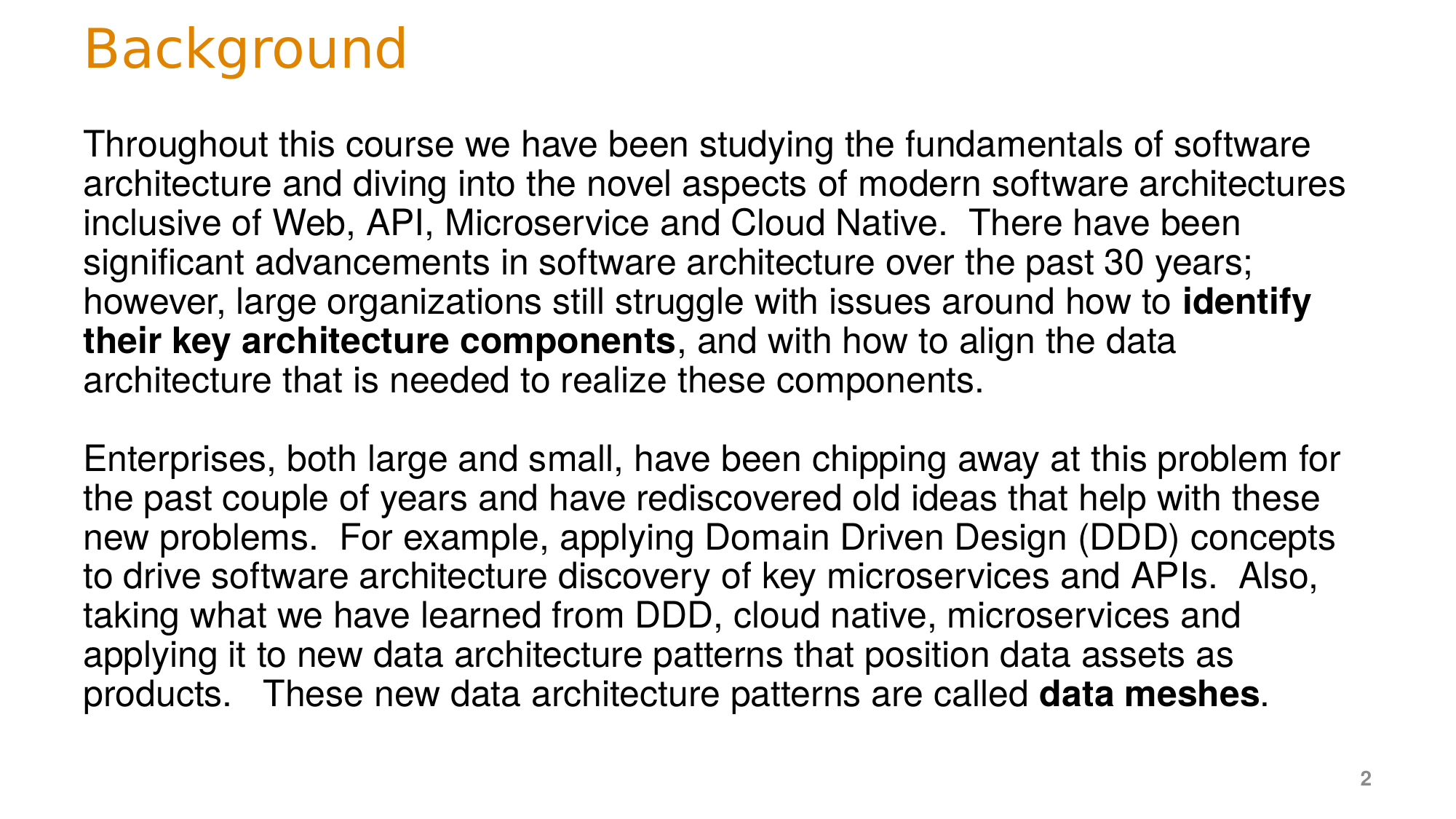

# Background
Throughout this course we have been studying the fundamentals of software architecture and diving into the novel aspects of modern software architectures inclusive of Web, API, Microservice and Cloud Native.  There have been significant advancements in software architecture over the past 30 years; however, large organizations still struggle with issues around how to identify their key architecture components, and with how to align the data architecture that is needed to realize these components.
Enterprises, both large and small, have been chipping away at this problem for the past couple of years and have rediscovered old ideas that help with these new problems.  For example, applying Domain Driven Design (DDD) concepts to drive software architecture discovery of key microservices and APIs.  Also, taking what we have learned from DDD, cloud native, microservices and applying it to new data architecture patterns that position data assets as products.   These new data architecture patterns are called data meshes.
2